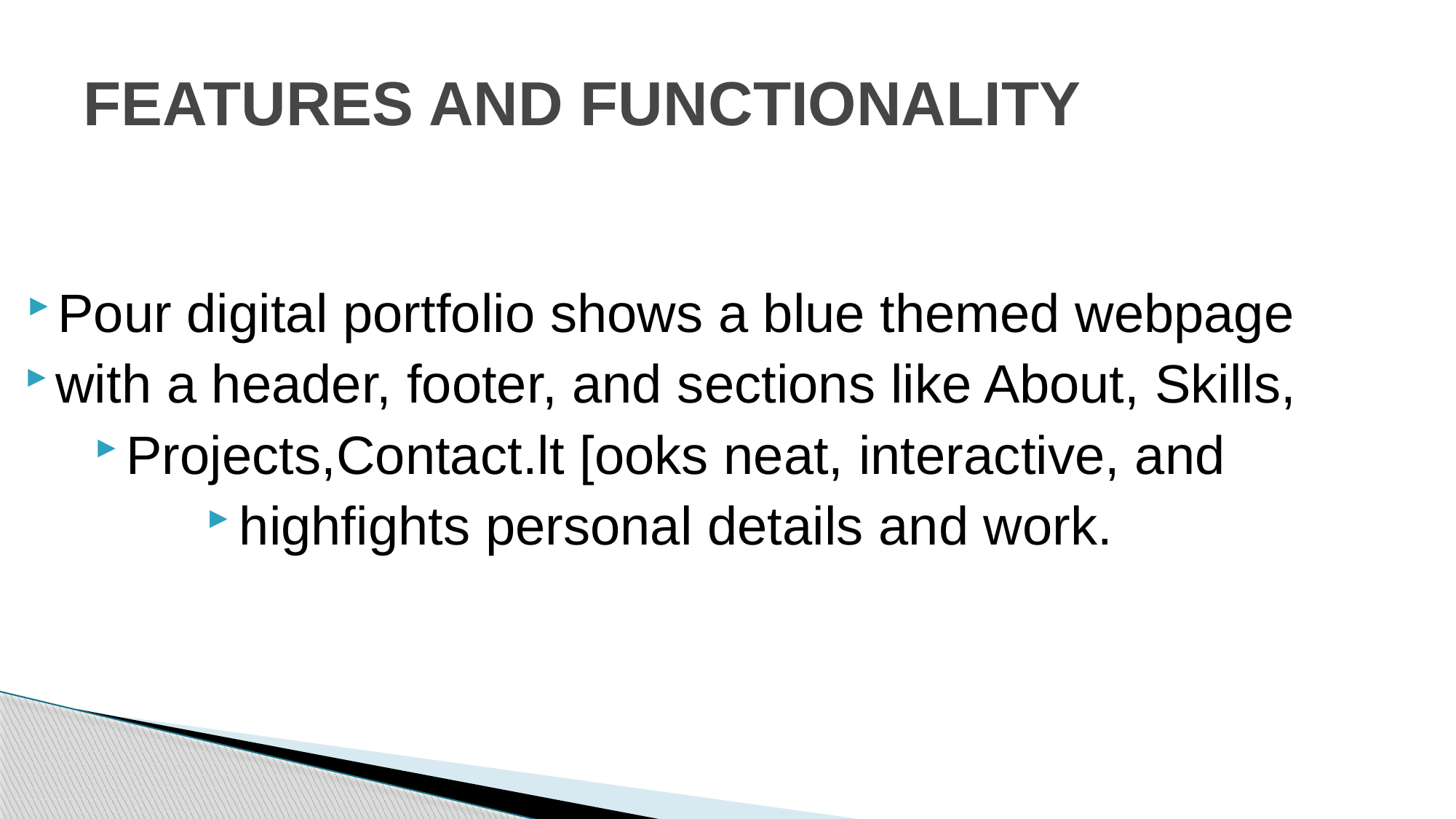

# FEATURES AND FUNCTIONALITY
Pour digital portfolio shows a blue themed webpage
with a header, footer, and sections like About, Skills,
Projects,Contact.lt [ooks neat, interactive, and
highfights personal details and work.